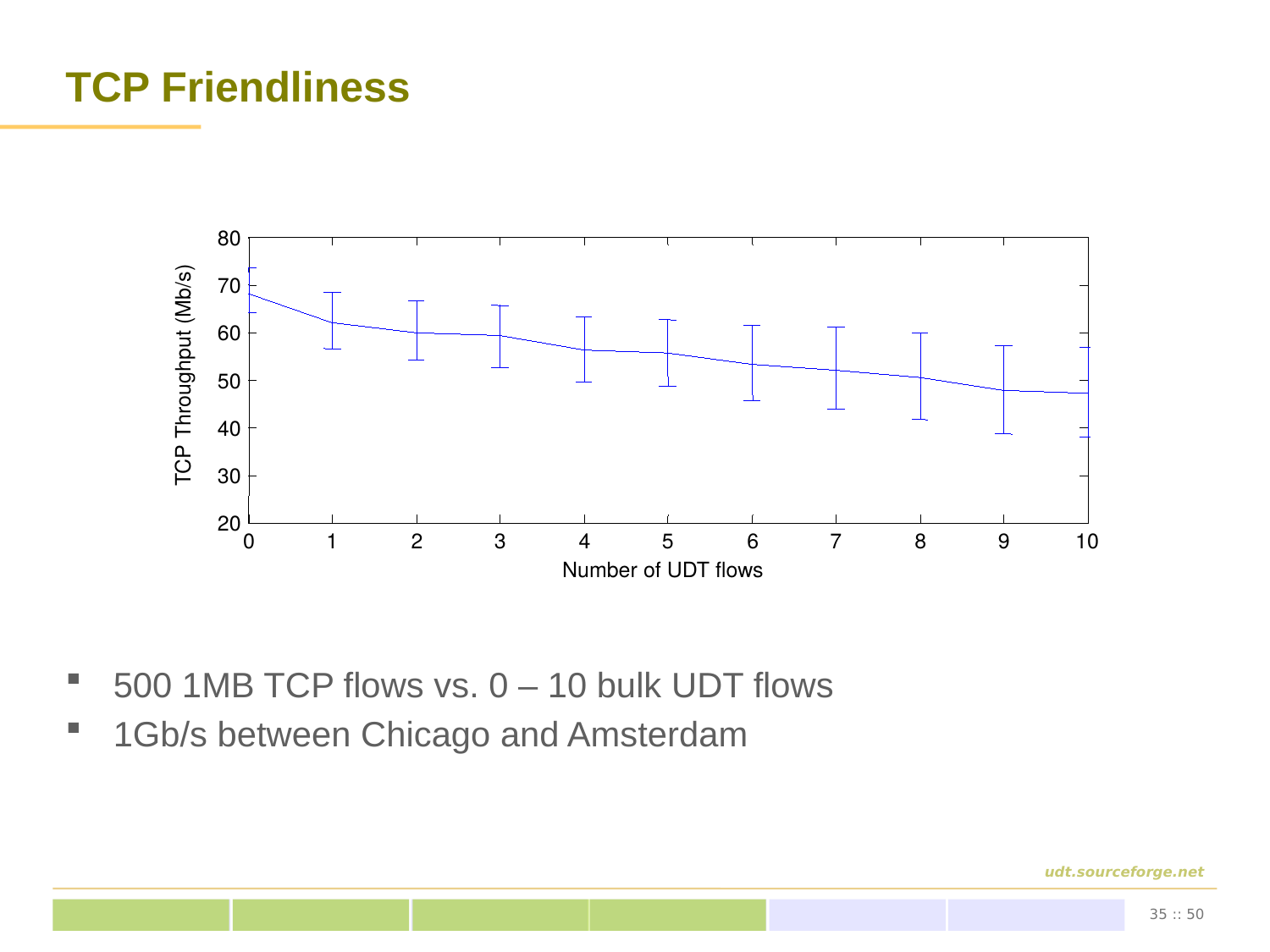

# TCP Friendliness
80

70

60

TCP Throughput (Mb/s)
50

40

30

20

0
1
2
3
4
5
6
7
8
9
10
Number of UDT flows
500 1MB TCP flows vs. 0 – 10 bulk UDT flows
1Gb/s between Chicago and Amsterdam

35 :: 50